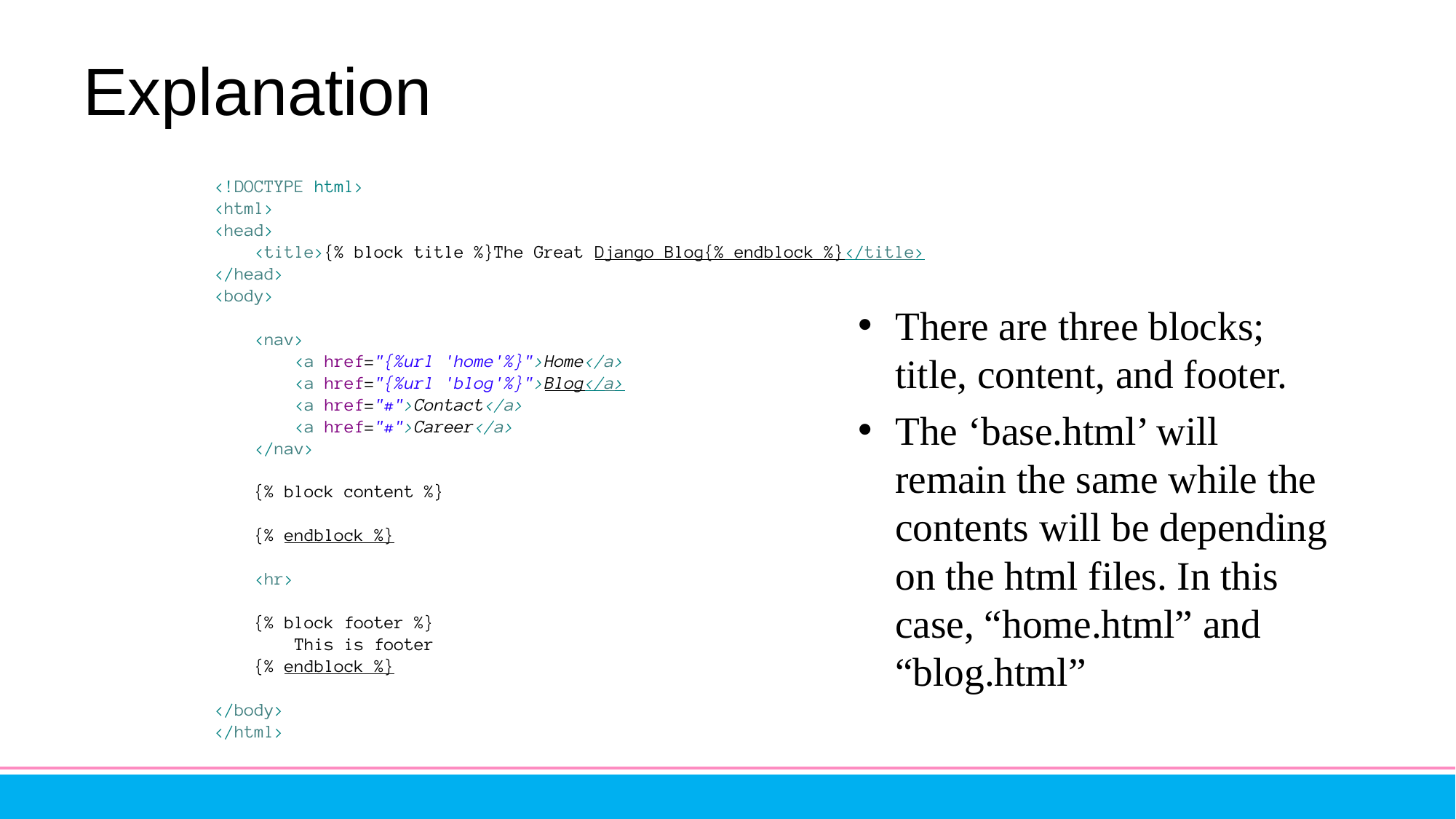

# Explanation

<!DOCTYPE html>
<html>
<head>
    <title>{% block title %}The Great Django Blog{% endblock %}</title>
</head>
<body>

    <nav>
        <a href="{%url 'home'%}">Home</a>
        <a href="{%url 'blog'%}">Blog</a>
        <a href="#">Contact</a>
        <a href="#">Career</a>
    </nav>

    {% block content %}

    {% endblock %}

    <hr>

    {% block footer %}
        This is footer
    {% endblock %}

</body>
</html>
There are three blocks; title, content, and footer.
The ‘base.html’ will remain the same while the contents will be depending on the html files. In this case, “home.html” and “blog.html”